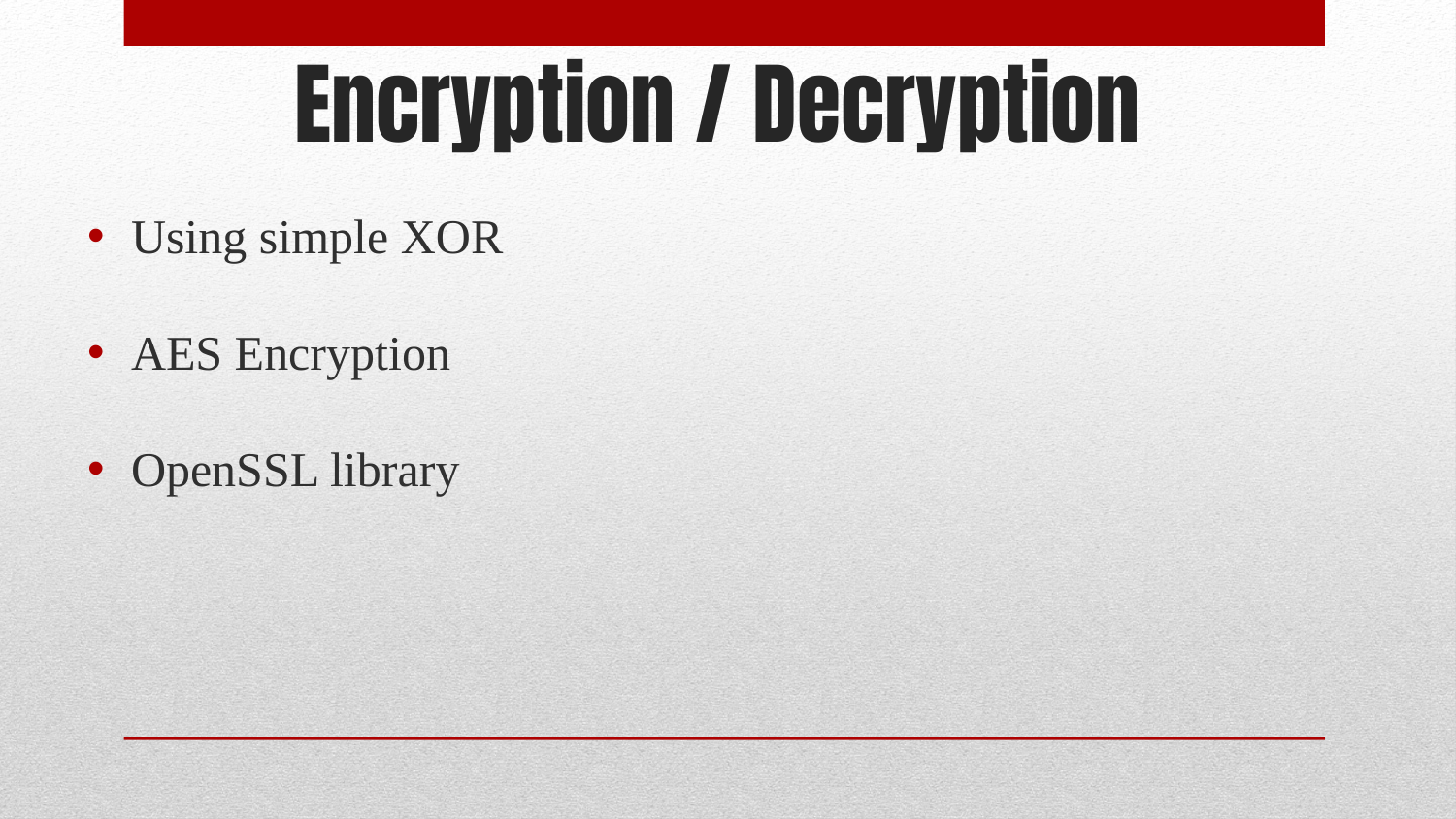

# Encryption / Decryption
Using simple XOR

AES Encryption

OpenSSL library